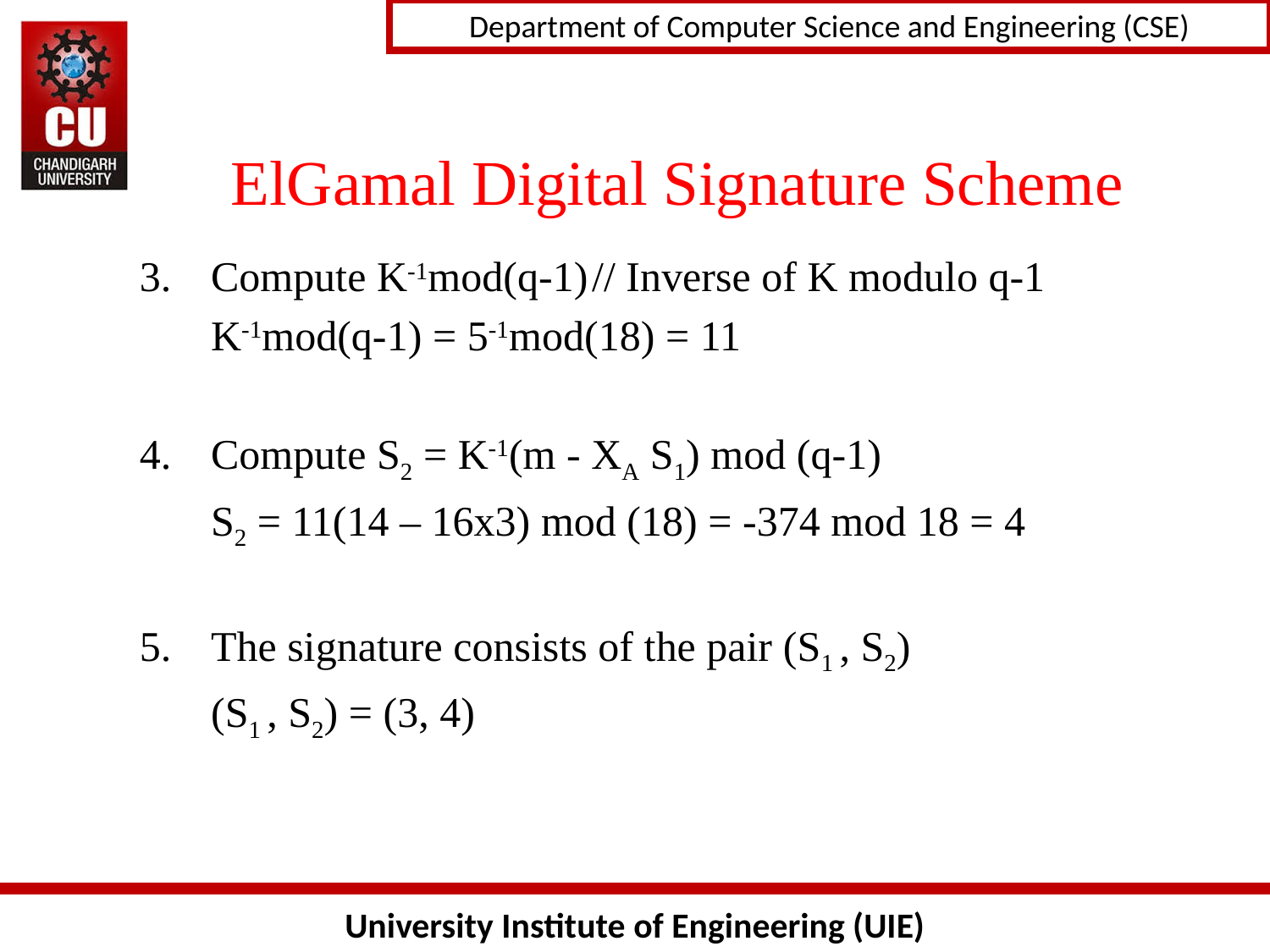

# ElGamal Digital Signature Scheme
Compute K-1mod(q-1)	// Inverse of K modulo q-1
	K-1mod(q-1) = 5-1mod(18) = 11

Compute S2 = K-1(m - XA S1) mod (q-1)
	S2 = 11(14 – 16x3) mod (18) = -374 mod 18 = 4

The signature consists of the pair (S1 , S2)
	(S1 , S2) = (3, 4)